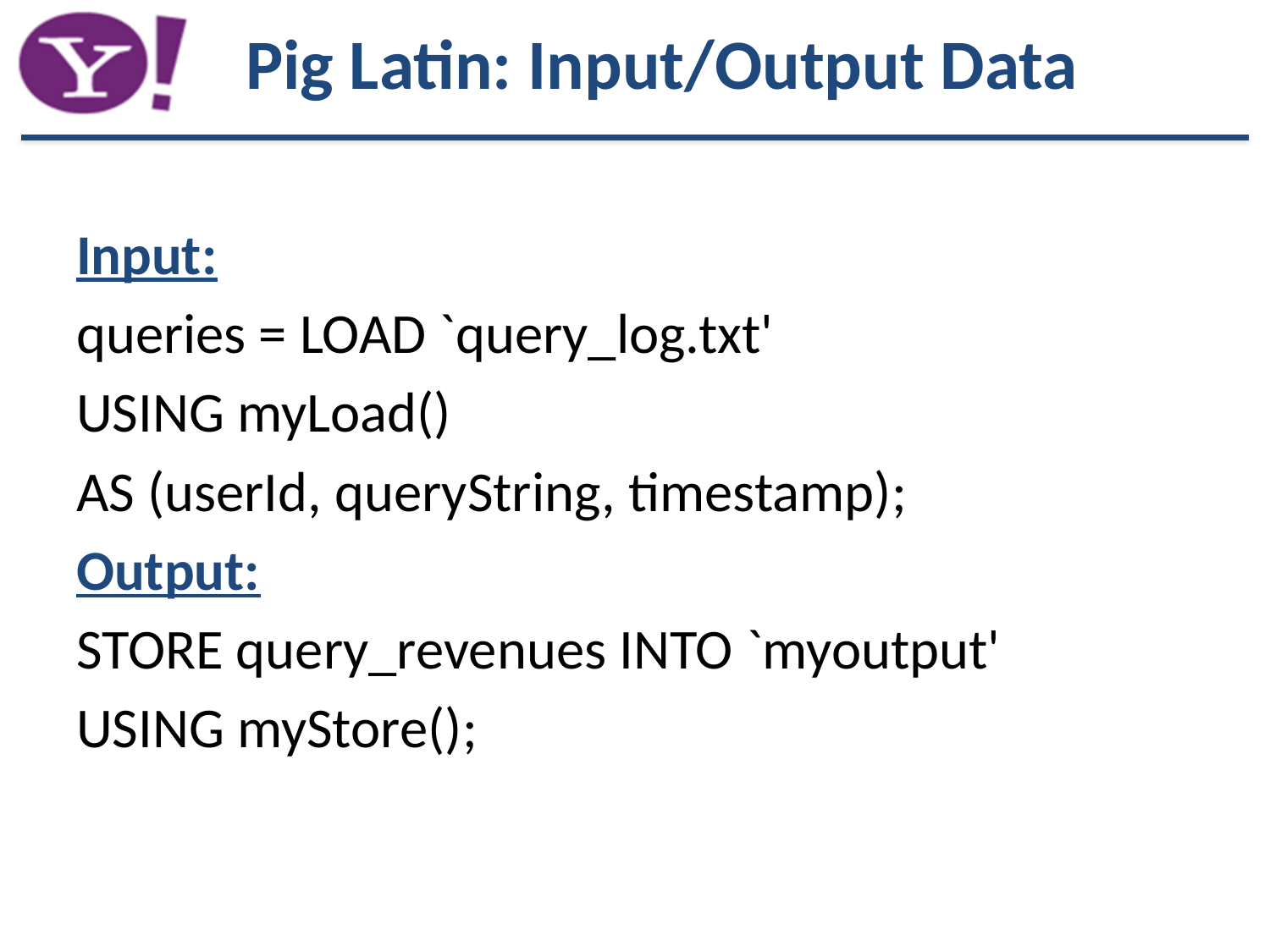

Pig Latin: Input/Output Data
Input:
queries = LOAD `query_log.txt'
USING myLoad()
AS (userId, queryString, timestamp);
Output:
STORE query_revenues INTO `myoutput'
USING myStore();